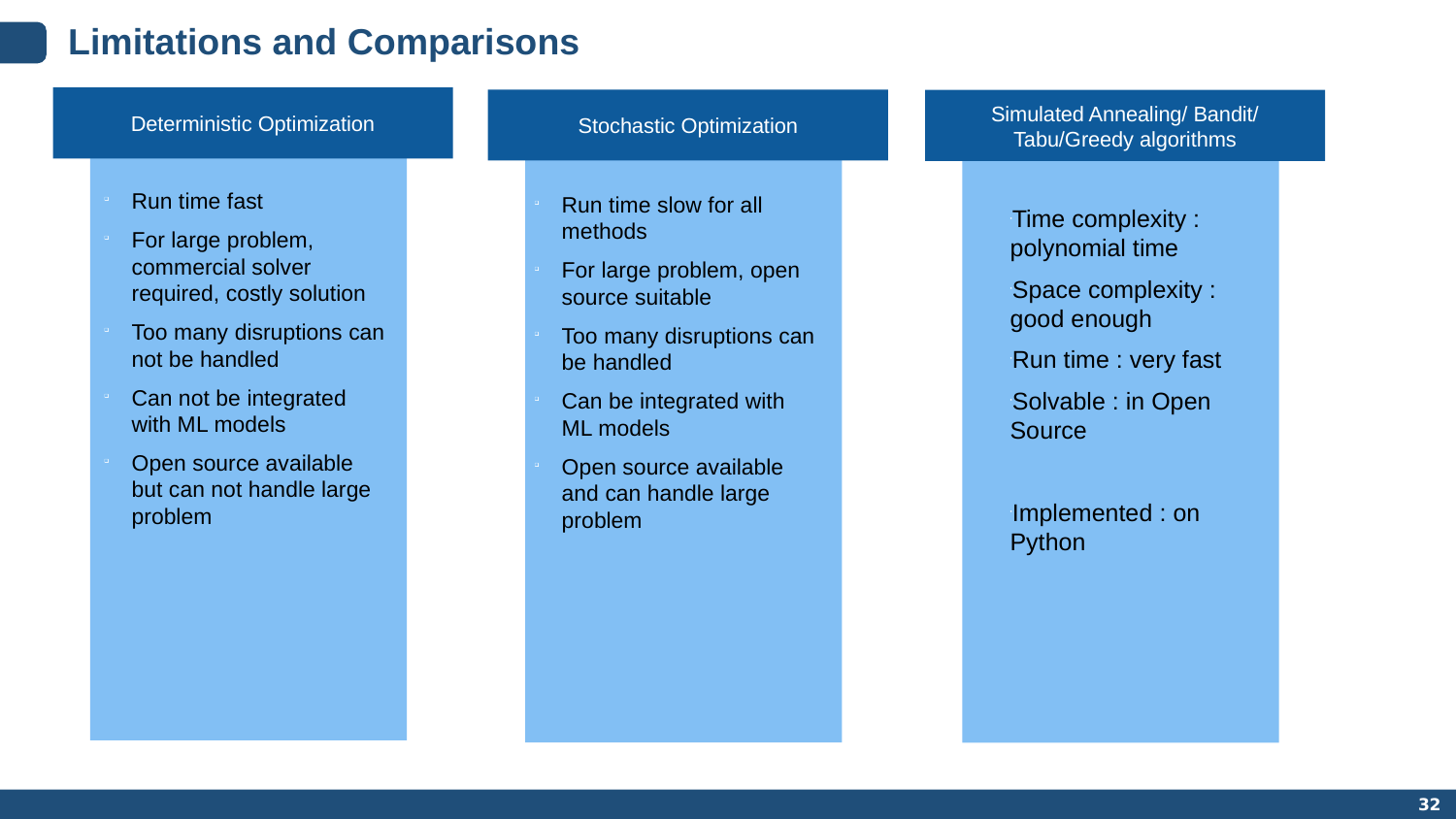

# Limitations and Comparisons
Deterministic Optimization
Stochastic Optimization
Simulated Annealing/ Bandit/ Tabu/Greedy algorithms

.
Run time fast
For large problem, commercial solver required, costly solution
Too many disruptions can not be handled
Can not be integrated with ML models
Open source available but can not handle large problem
Run time slow for all methods
For large problem, open source suitable
Too many disruptions can be handled
Can be integrated with ML models
Open source available and can handle large problem
Time complexity : polynomial time
Space complexity : good enough
Run time : very fast
Solvable : in Open Source

Implemented : on Python